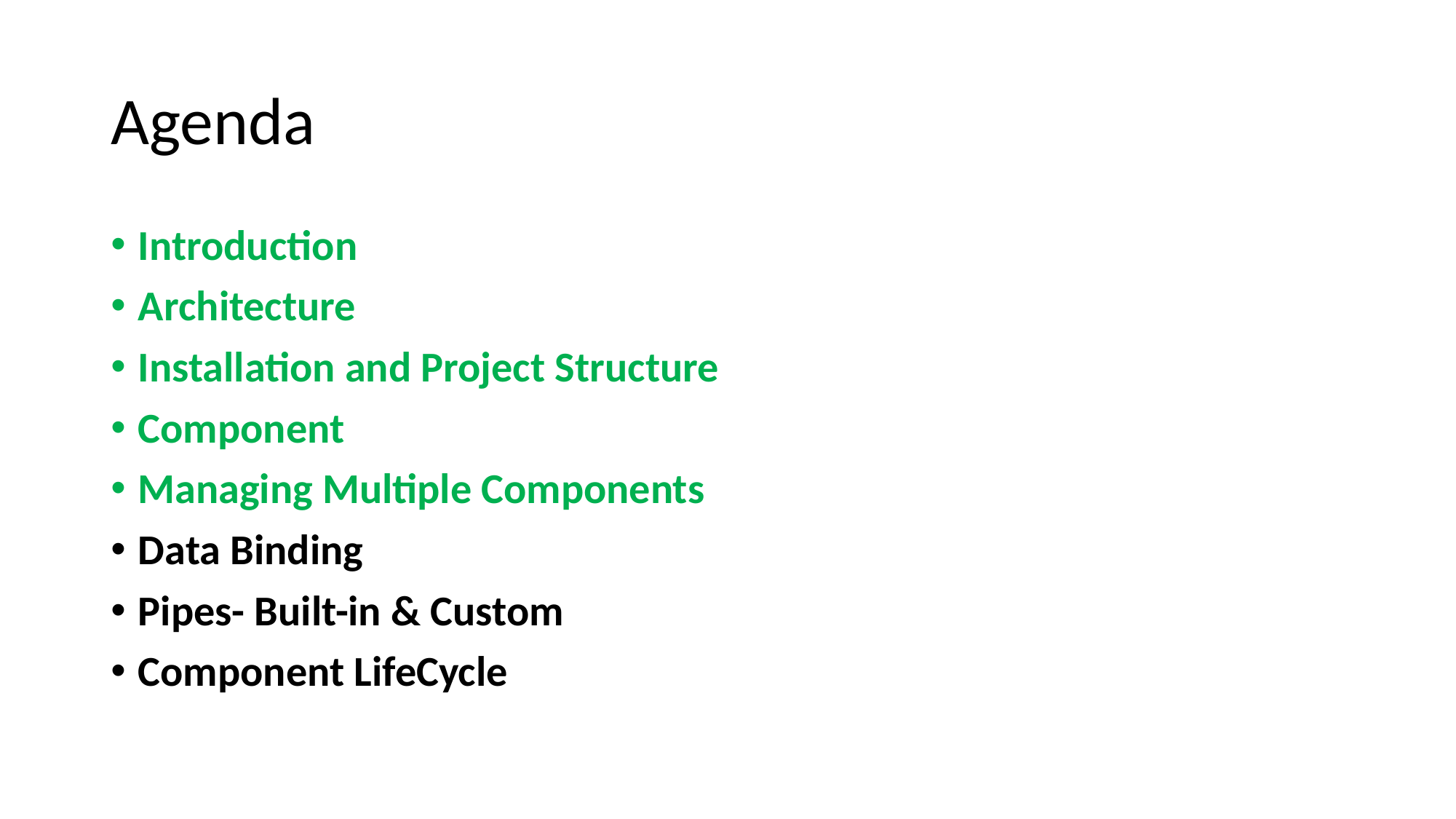

# Agenda
Introduction
Architecture
Installation and Project Structure
Component
Managing Multiple Components
Data Binding
Pipes- Built-in & Custom
Component LifeCycle